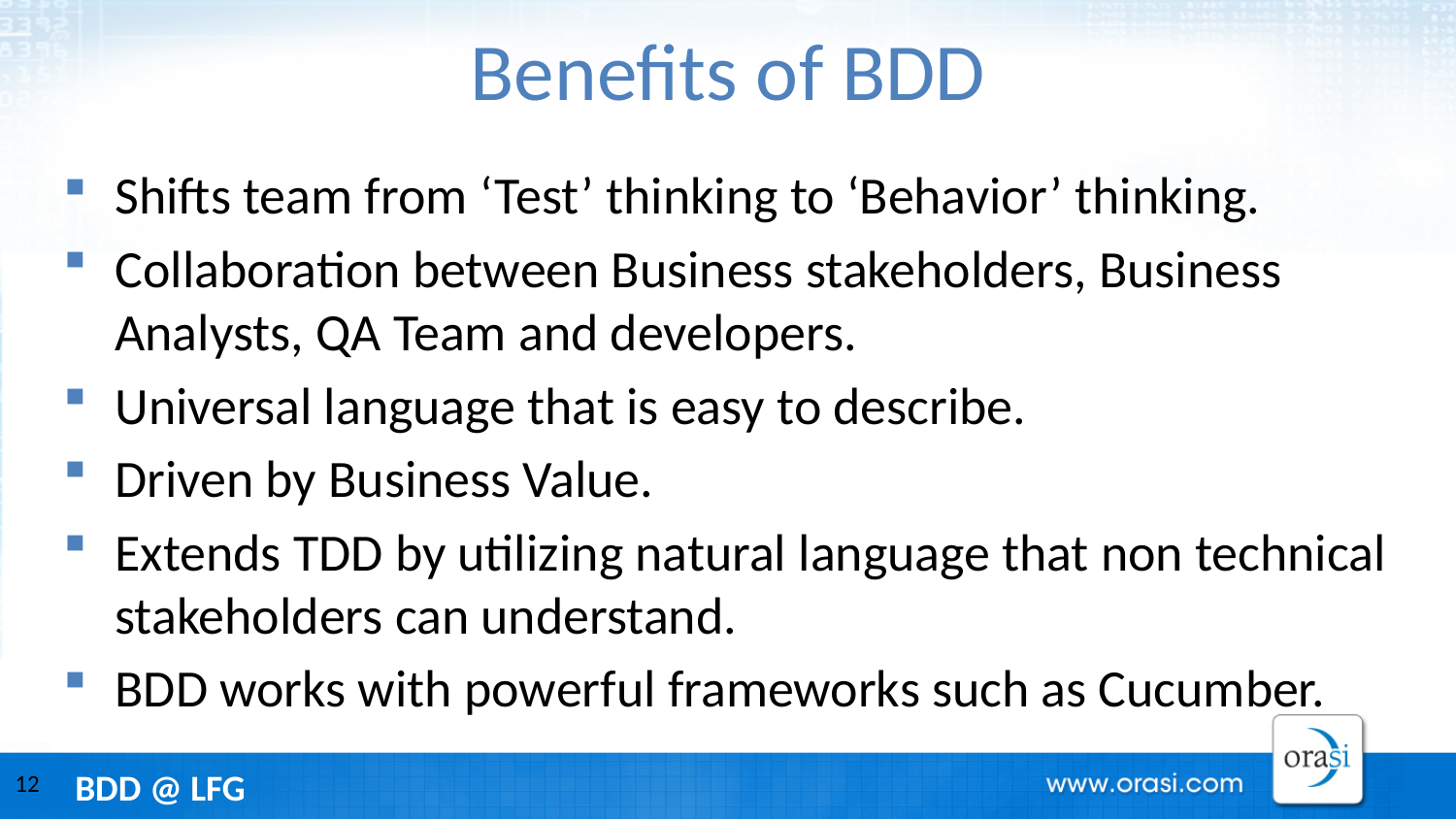

# Benefits of BDD
Shifts team from ‘Test’ thinking to ‘Behavior’ thinking.
Collaboration between Business stakeholders, Business Analysts, QA Team and developers.
Universal language that is easy to describe.
Driven by Business Value.
Extends TDD by utilizing natural language that non technical stakeholders can understand.
BDD works with powerful frameworks such as Cucumber.
12